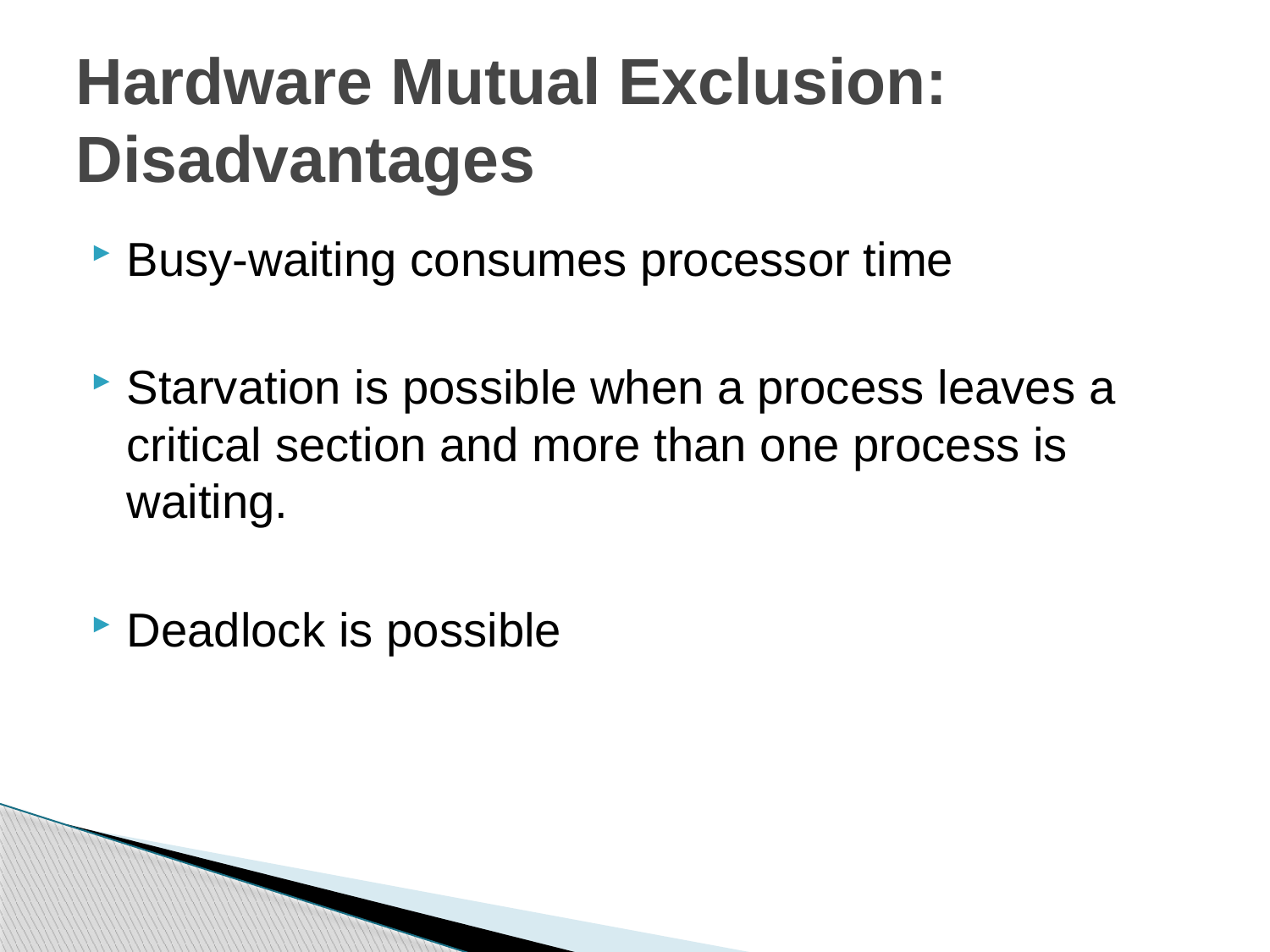

Hardware Mutual Exclusion: Disadvantages
Busy-waiting consumes processor time

Starvation is possible when a process leaves a critical section and more than one process is waiting.

Deadlock is possible